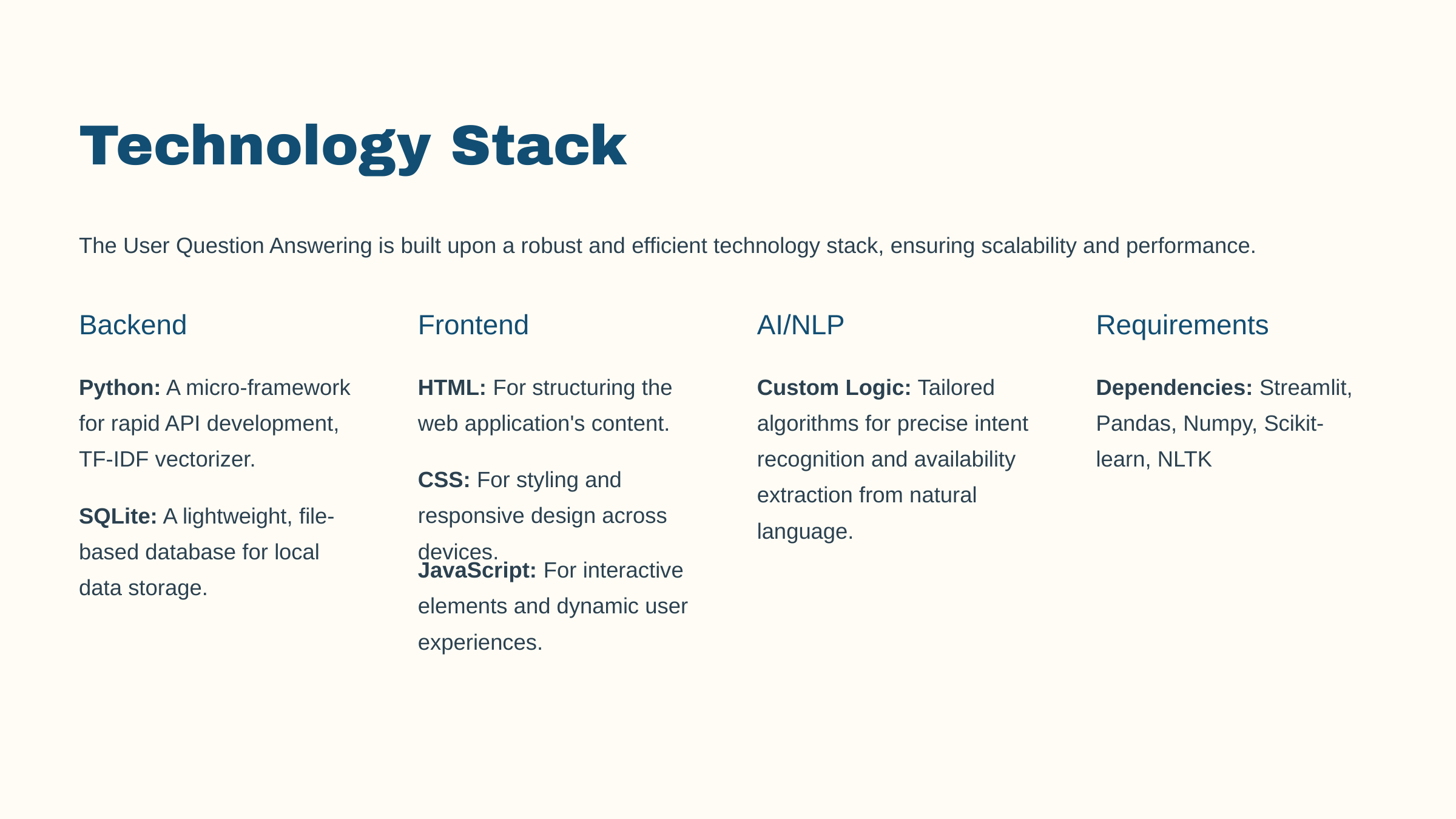

Technology Stack
The User Question Answering is built upon a robust and efficient technology stack, ensuring scalability and performance.
Backend
Frontend
AI/NLP
Requirements
Python: A micro-framework for rapid API development, TF-IDF vectorizer.
HTML: For structuring the web application's content.
Custom Logic: Tailored algorithms for precise intent recognition and availability extraction from natural language.
Dependencies: Streamlit, Pandas, Numpy, Scikit-learn, NLTK
CSS: For styling and responsive design across devices.
SQLite: A lightweight, file-based database for local data storage.
JavaScript: For interactive elements and dynamic user experiences.